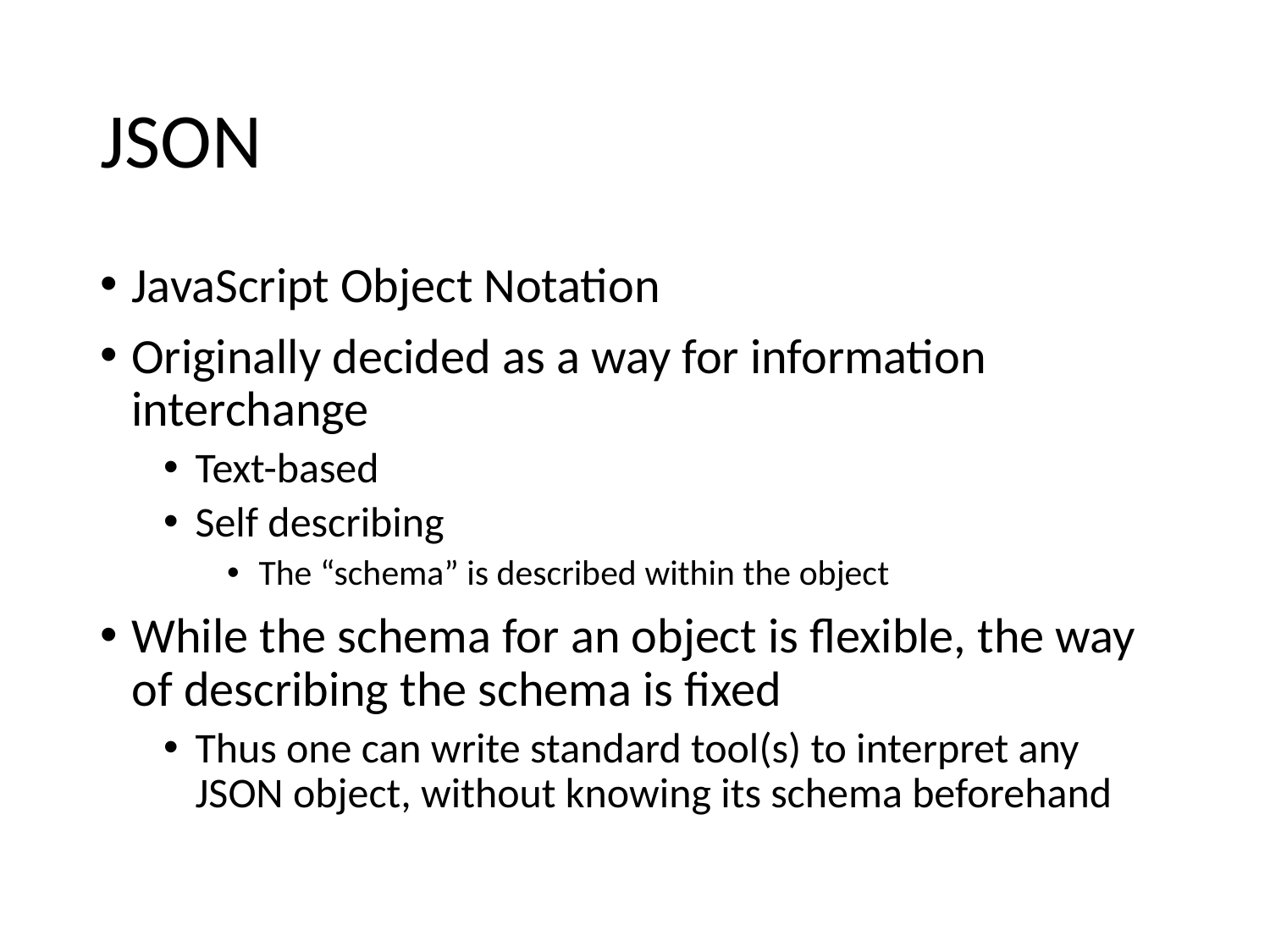

# JSON
JavaScript Object Notation
Originally decided as a way for information interchange
Text-based
Self describing
The “schema” is described within the object
While the schema for an object is flexible, the way of describing the schema is fixed
Thus one can write standard tool(s) to interpret any JSON object, without knowing its schema beforehand